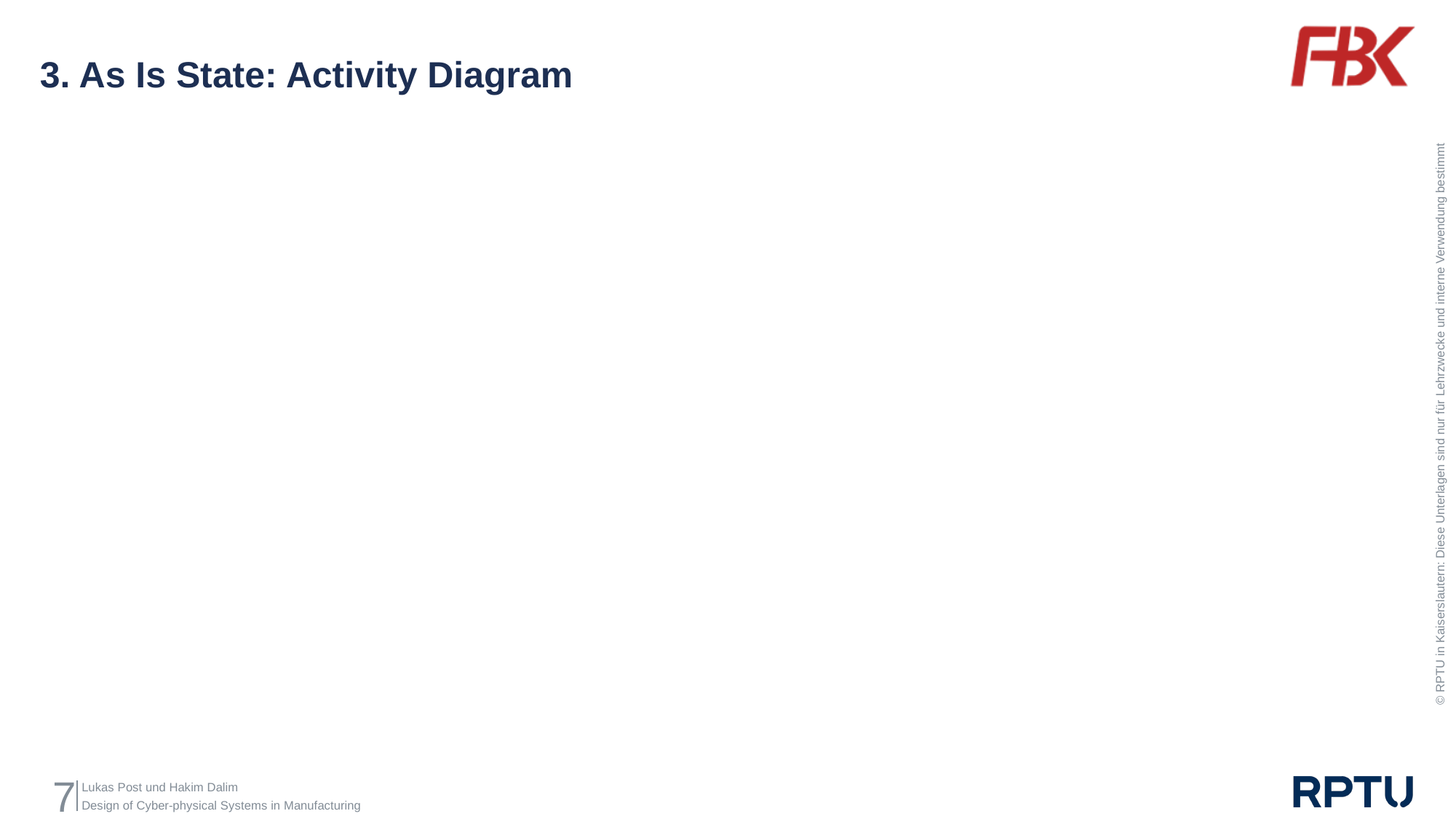

3. As Is State: Activity Diagram

7
Lukas Post und Hakim Dalim
Design of Cyber-physical Systems in Manufacturing